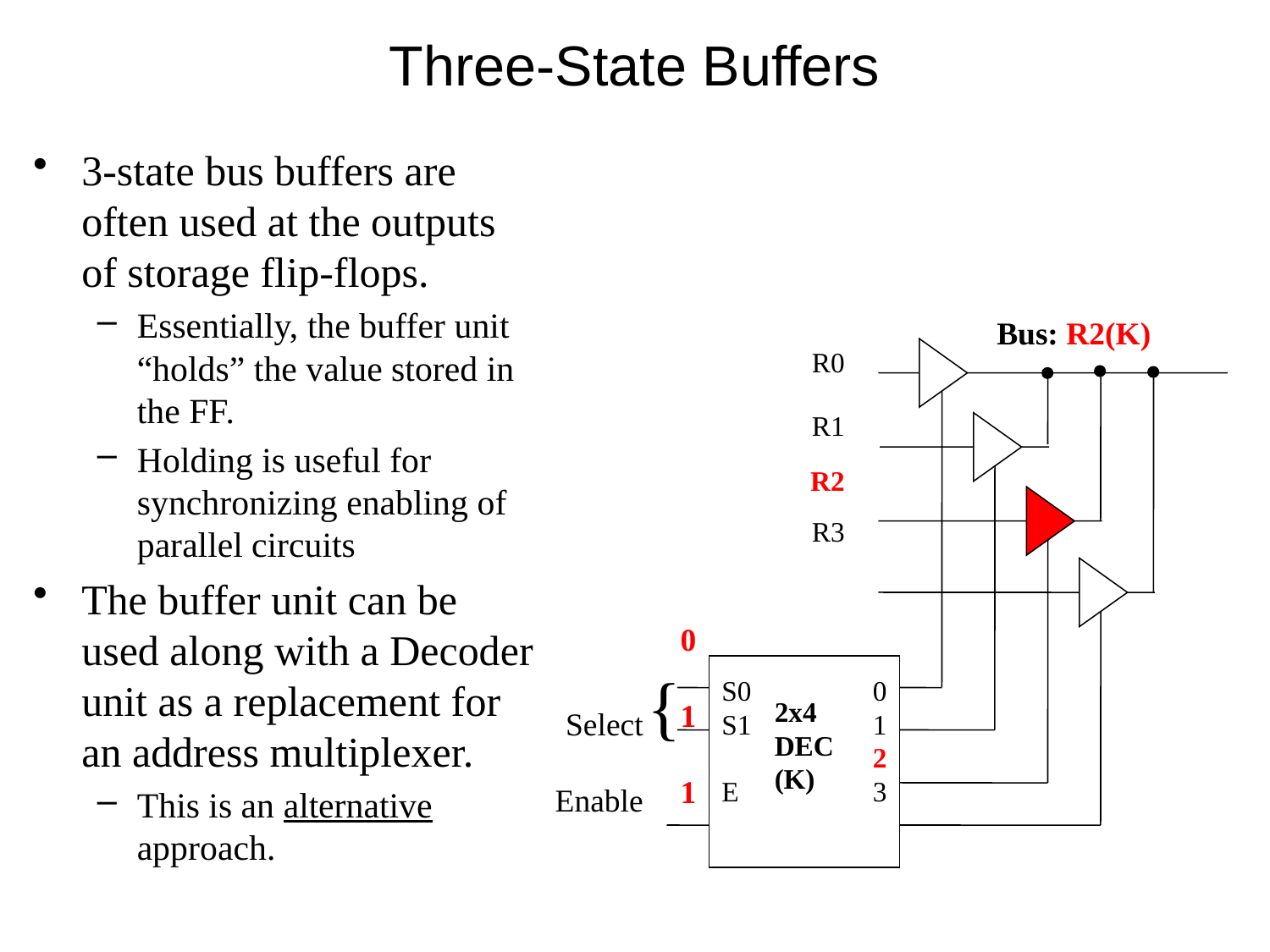

# Three-State Buffers
3-state bus buffers are often used at the outputs of storage flip-flops.
Essentially, the buffer unit “holds” the value stored in the FF.
Holding is useful for synchronizing enabling of parallel circuits
The buffer unit can be used along with a Decoder unit as a replacement for an address multiplexer.
This is an alternative approach.
Bus: R2(K)
R0

R1

R2

R3

{

S0
S1

E
0
1
2
3
2x4
DEC
(K)

Select

Enable

0

1

1